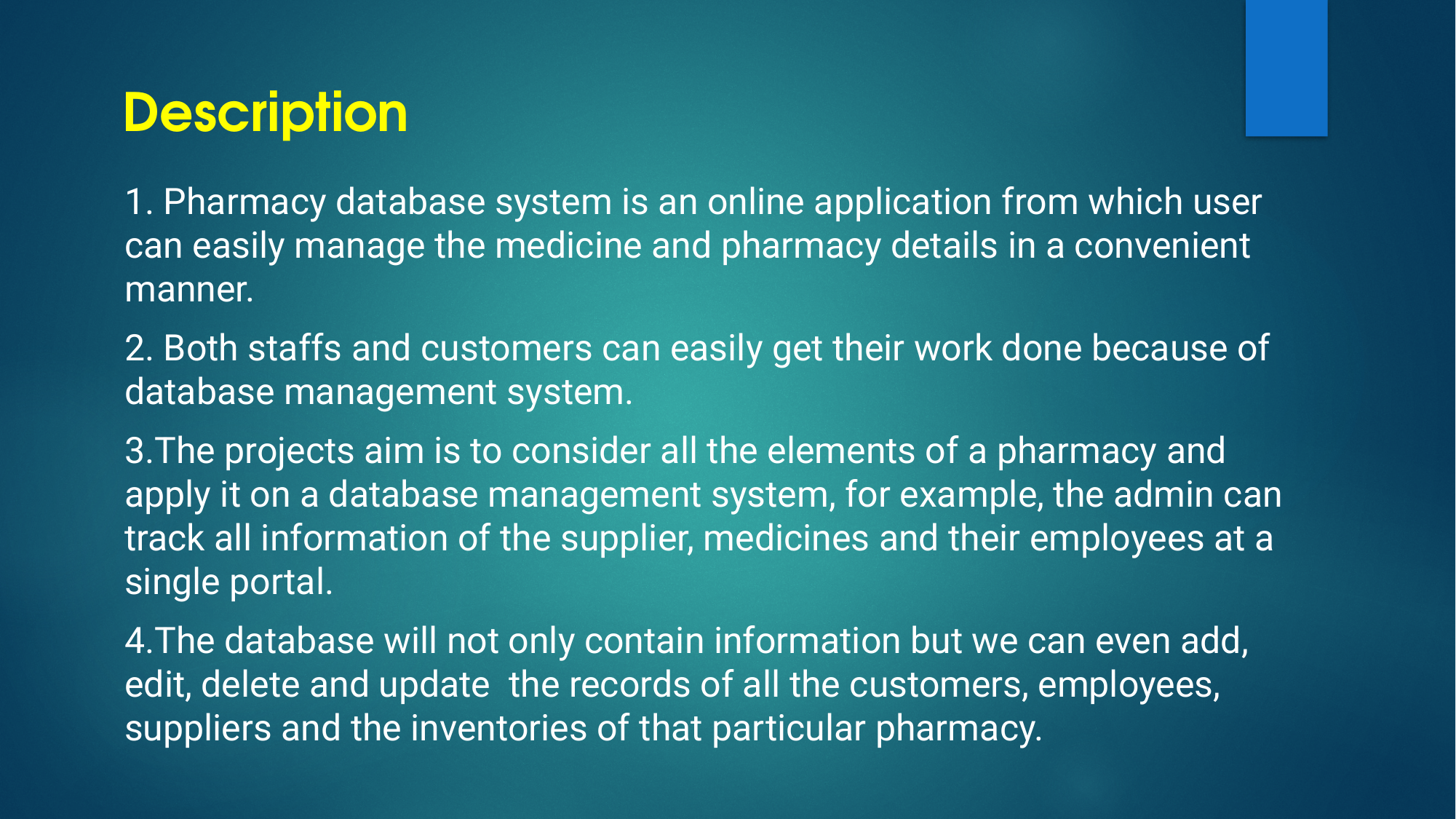

# Description
1. Pharmacy database system is an online application from which user can easily manage the medicine and pharmacy details in a convenient manner.
2. Both staffs and customers can easily get their work done because of database management system.
3.The projects aim is to consider all the elements of a pharmacy and apply it on a database management system, for example, the admin can track all information of the supplier, medicines and their employees at a single portal.
4.The database will not only contain information but we can even add, edit, delete and update  the records of all the customers, employees, suppliers and the inventories of that particular pharmacy.